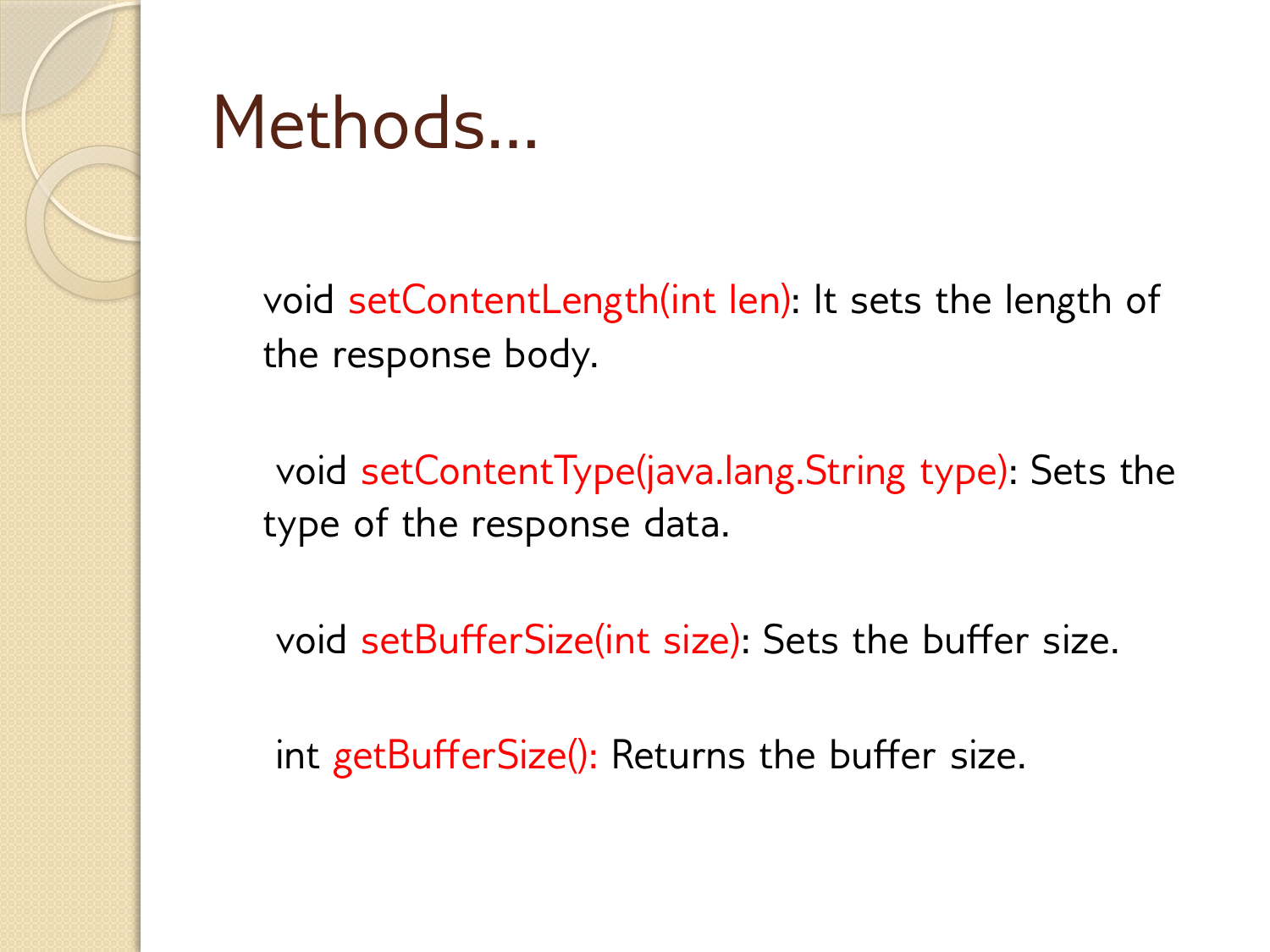

# Methods…

	void setContentLength(int len): It sets the length of the response body.
	 void setContentType(java.lang.String type): Sets the type of the response data.
 void setBufferSize(int size): Sets the buffer size.
	 int getBufferSize(): Returns the buffer size.